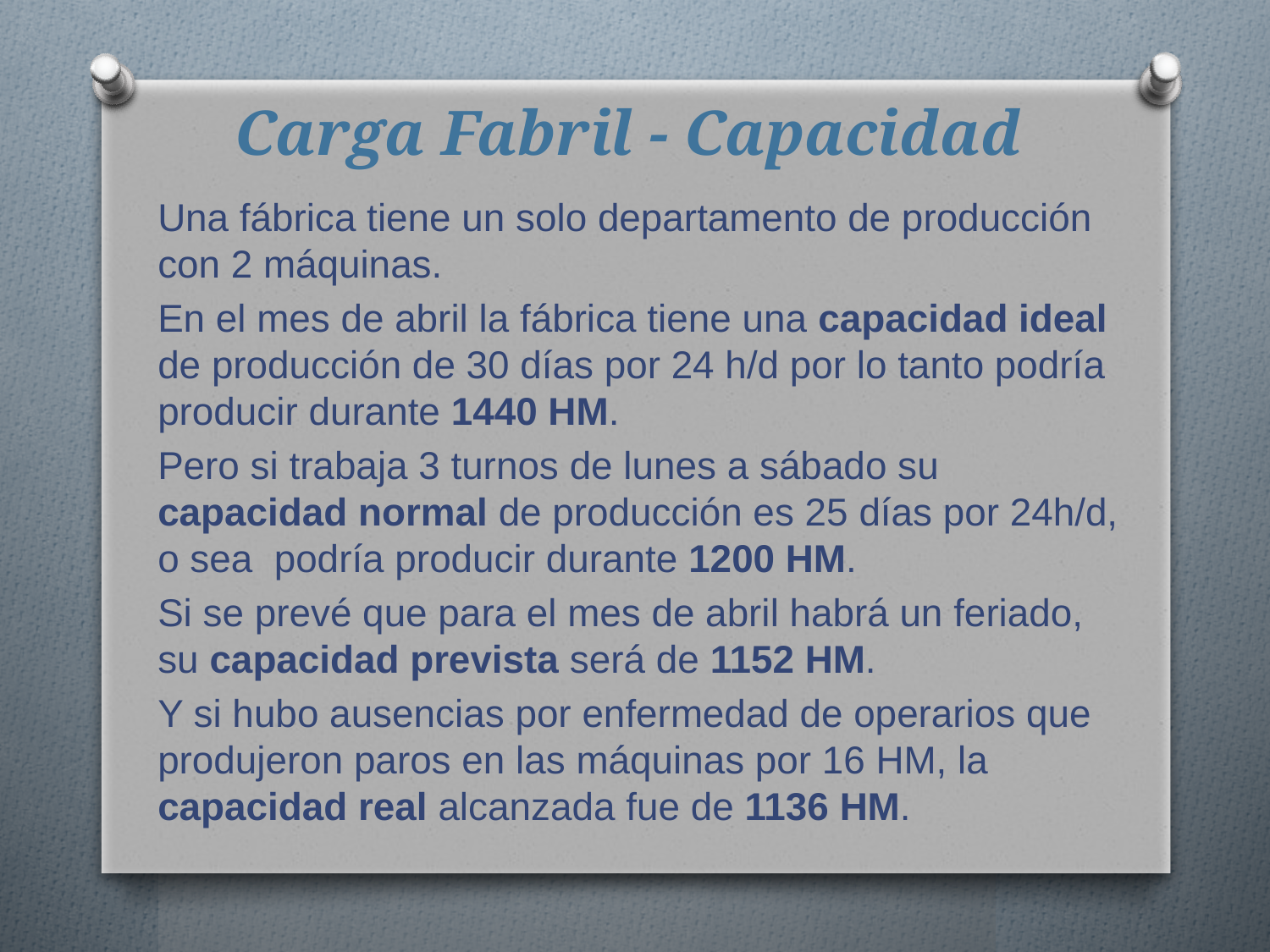

# Carga Fabril - Capacidad
Una fábrica tiene un solo departamento de producción con 2 máquinas.
En el mes de abril la fábrica tiene una capacidad ideal de producción de 30 días por 24 h/d por lo tanto podría producir durante 1440 HM.
Pero si trabaja 3 turnos de lunes a sábado su capacidad normal de producción es 25 días por 24h/d, o sea  podría producir durante 1200 HM.
Si se prevé que para el mes de abril habrá un feriado, su capacidad prevista será de 1152 HM.
Y si hubo ausencias por enfermedad de operarios que produjeron paros en las máquinas por 16 HM, la capacidad real alcanzada fue de 1136 HM.